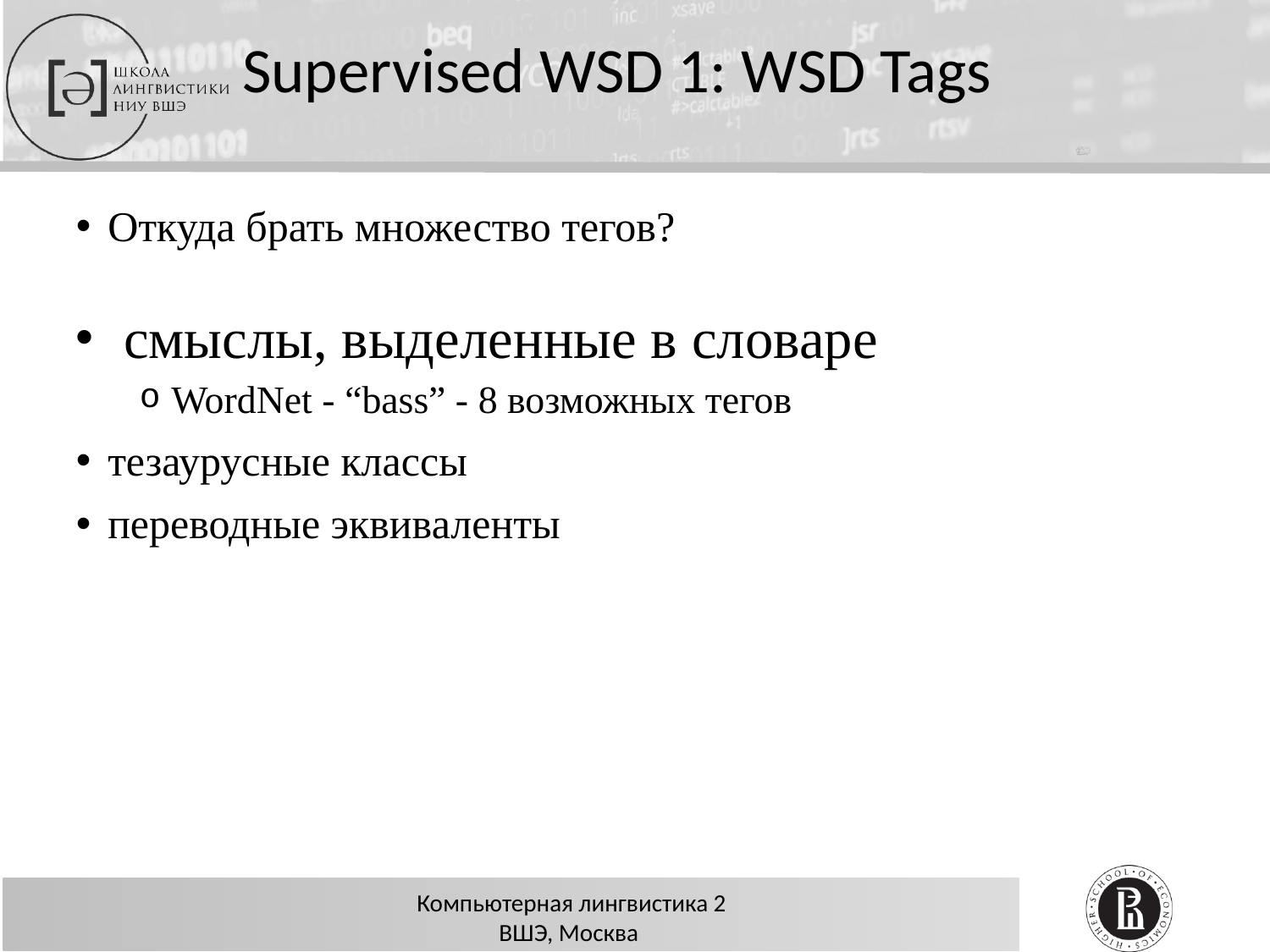

# Supervised WSD 1: WSD Tags
Откуда брать множество тегов?

смыслы, выделенные в словаре
WordNet - “bass” - 8 возможных тегов
тезаурусные классы
переводные эквиваленты